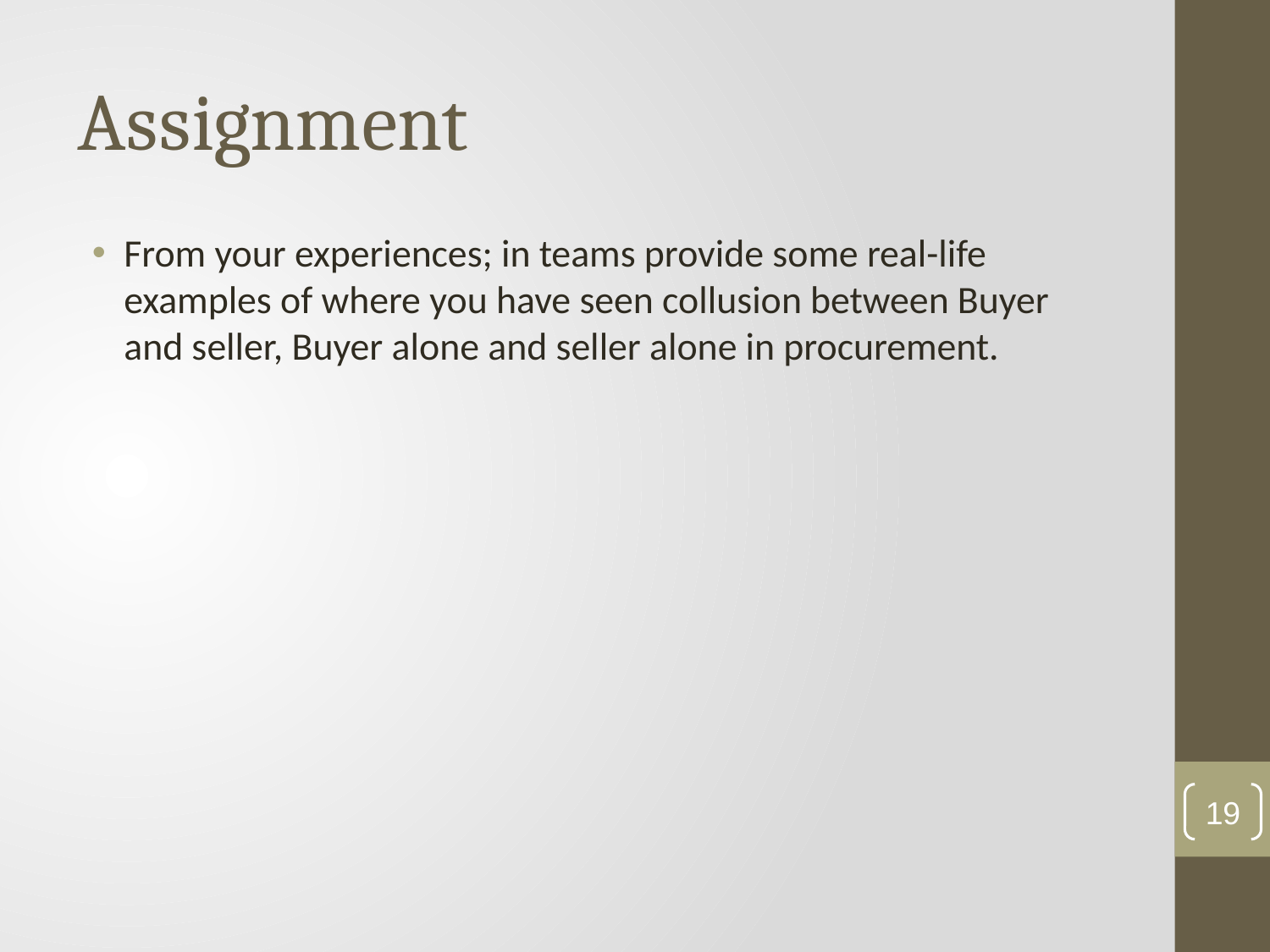

# Assignment
From your experiences; in teams provide some real-life examples of where you have seen collusion between Buyer and seller, Buyer alone and seller alone in procurement.
19